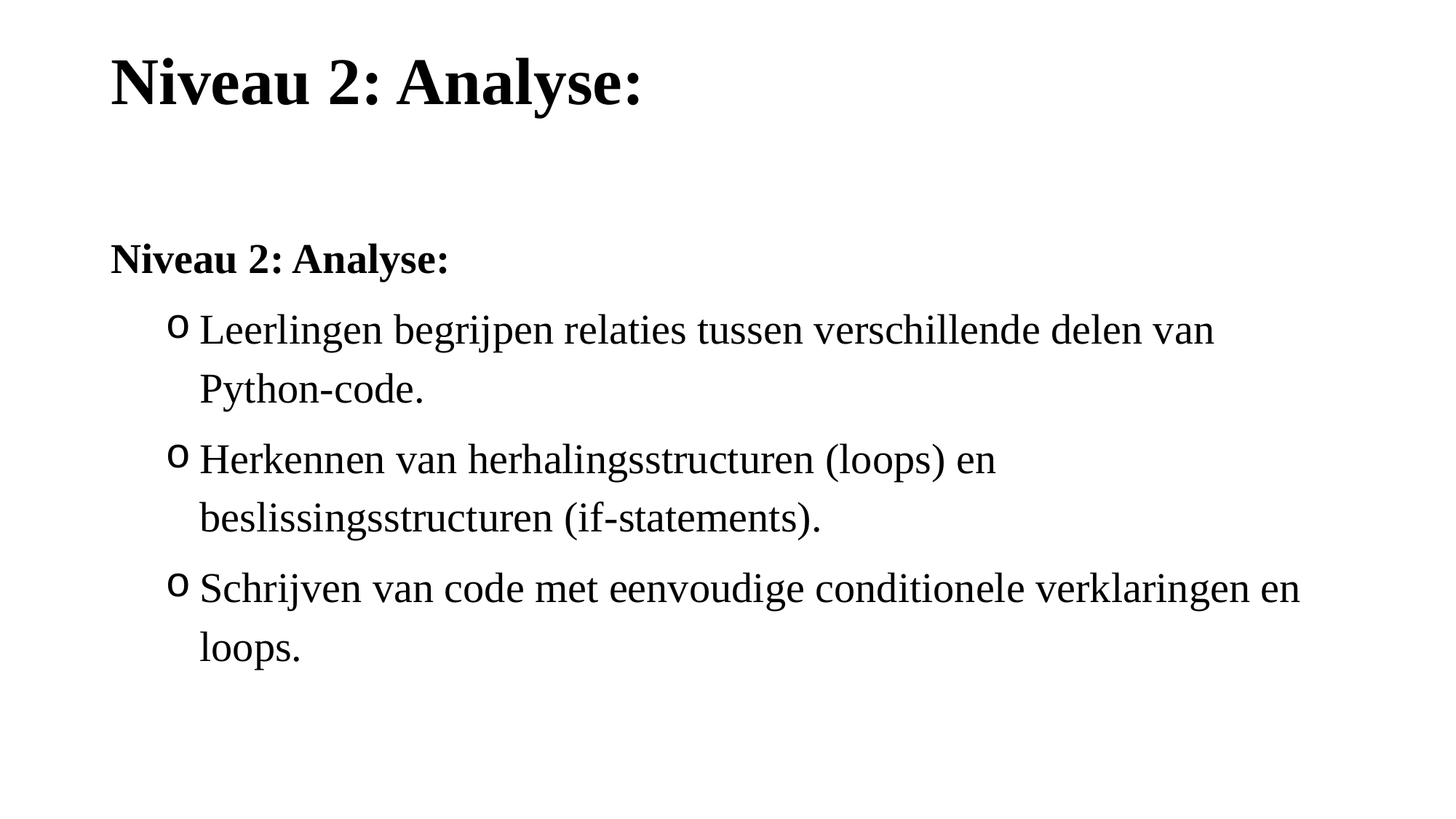

# Niveau 2: Analyse:
Niveau 2: Analyse:
Leerlingen begrijpen relaties tussen verschillende delen van Python-code.
Herkennen van herhalingsstructuren (loops) en beslissingsstructuren (if-statements).
Schrijven van code met eenvoudige conditionele verklaringen en loops.